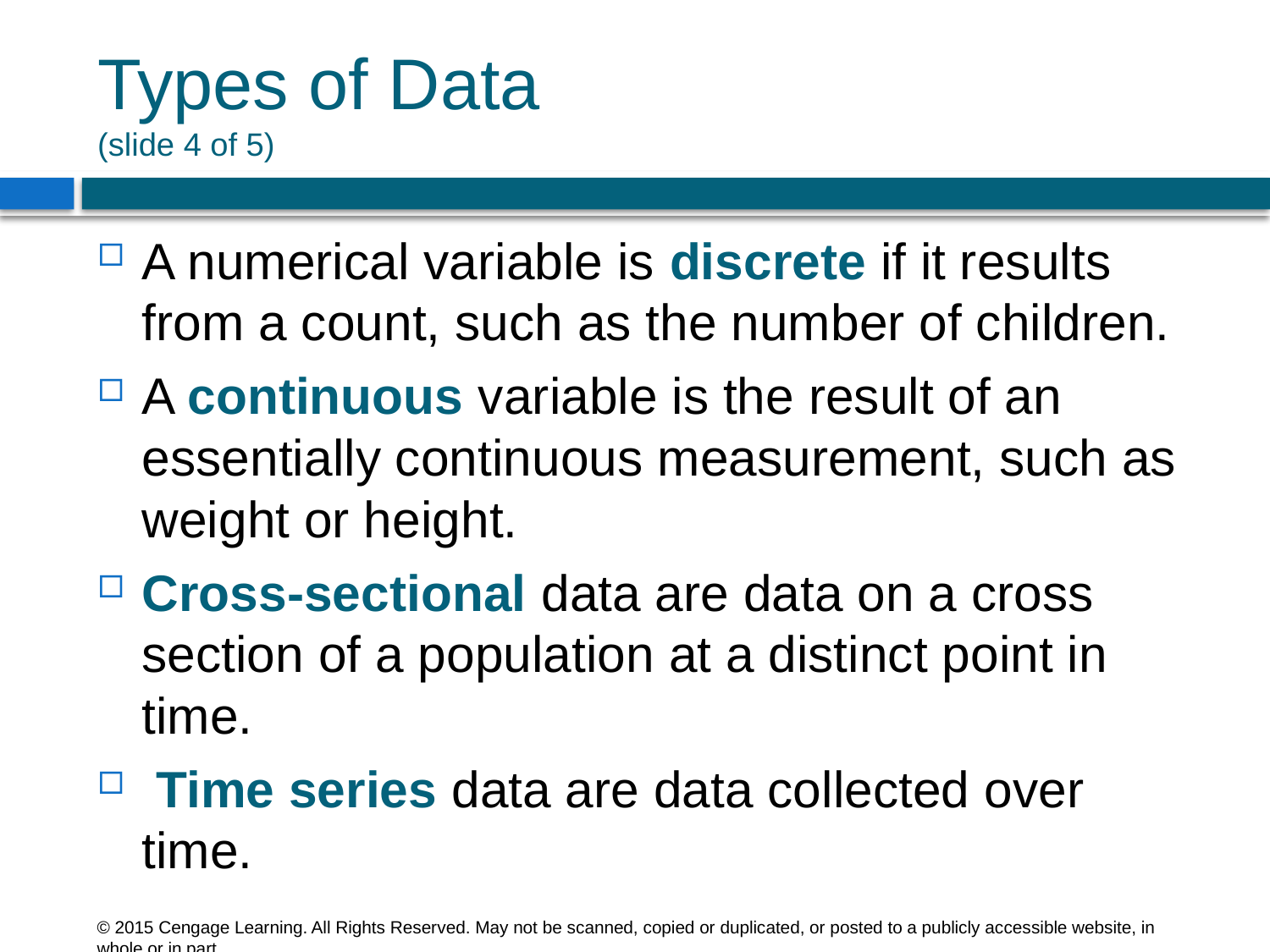

# Types of Data (slide 4 of 5)
A numerical variable is discrete if it results from a count, such as the number of children.
A continuous variable is the result of an essentially continuous measurement, such as weight or height.
Cross-sectional data are data on a cross section of a population at a distinct point in time.
 Time series data are data collected over time.